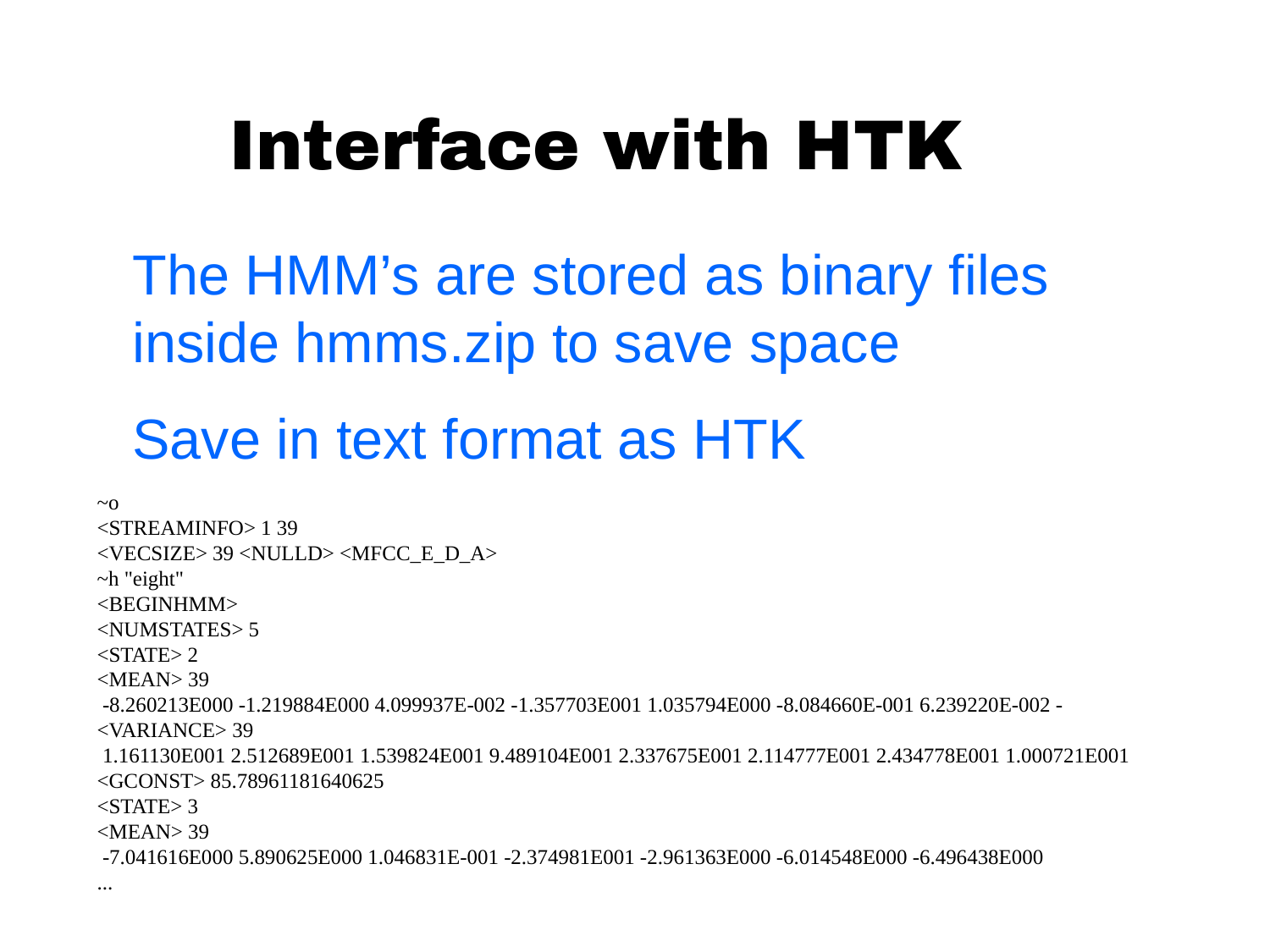

# Interface with HTK
The HMM’s are stored as binary files inside hmms.zip to save space
Save in text format as HTK
~o
<STREAMINFO> 1 39
<VECSIZE> 39 <NULLD> <MFCC_E_D_A>
~h "eight"
<BEGINHMM>
<NUMSTATES> 5
<STATE> 2
<MEAN> 39
 -8.260213E000 -1.219884E000 4.099937E-002 -1.357703E001 1.035794E000 -8.084660E-001 6.239220E-002 -<VARIANCE> 39
 1.161130E001 2.512689E001 1.539824E001 9.489104E001 2.337675E001 2.114777E001 2.434778E001 1.000721E001 <GCONST> 85.78961181640625
<STATE> 3
<MEAN> 39
 -7.041616E000 5.890625E000 1.046831E-001 -2.374981E001 -2.961363E000 -6.014548E000 -6.496438E000
...